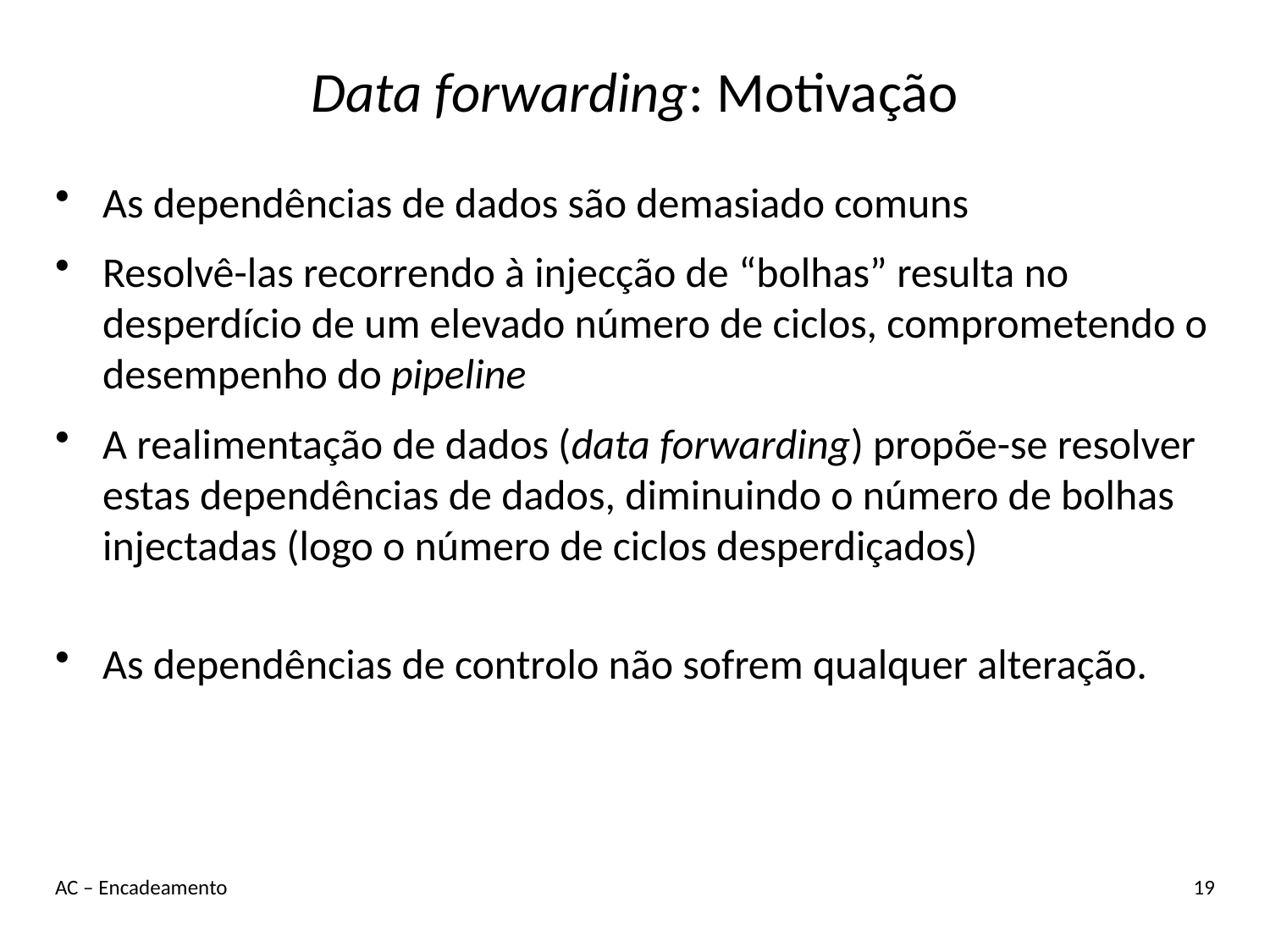

# Data forwarding: Motivação
As dependências de dados são demasiado comuns
Resolvê-las recorrendo à injecção de “bolhas” resulta no desperdício de um elevado número de ciclos, comprometendo o desempenho do pipeline
A realimentação de dados (data forwarding) propõe-se resolver estas dependências de dados, diminuindo o número de bolhas injectadas (logo o número de ciclos desperdiçados)

As dependências de controlo não sofrem qualquer alteração.
AC – Encadeamento
19